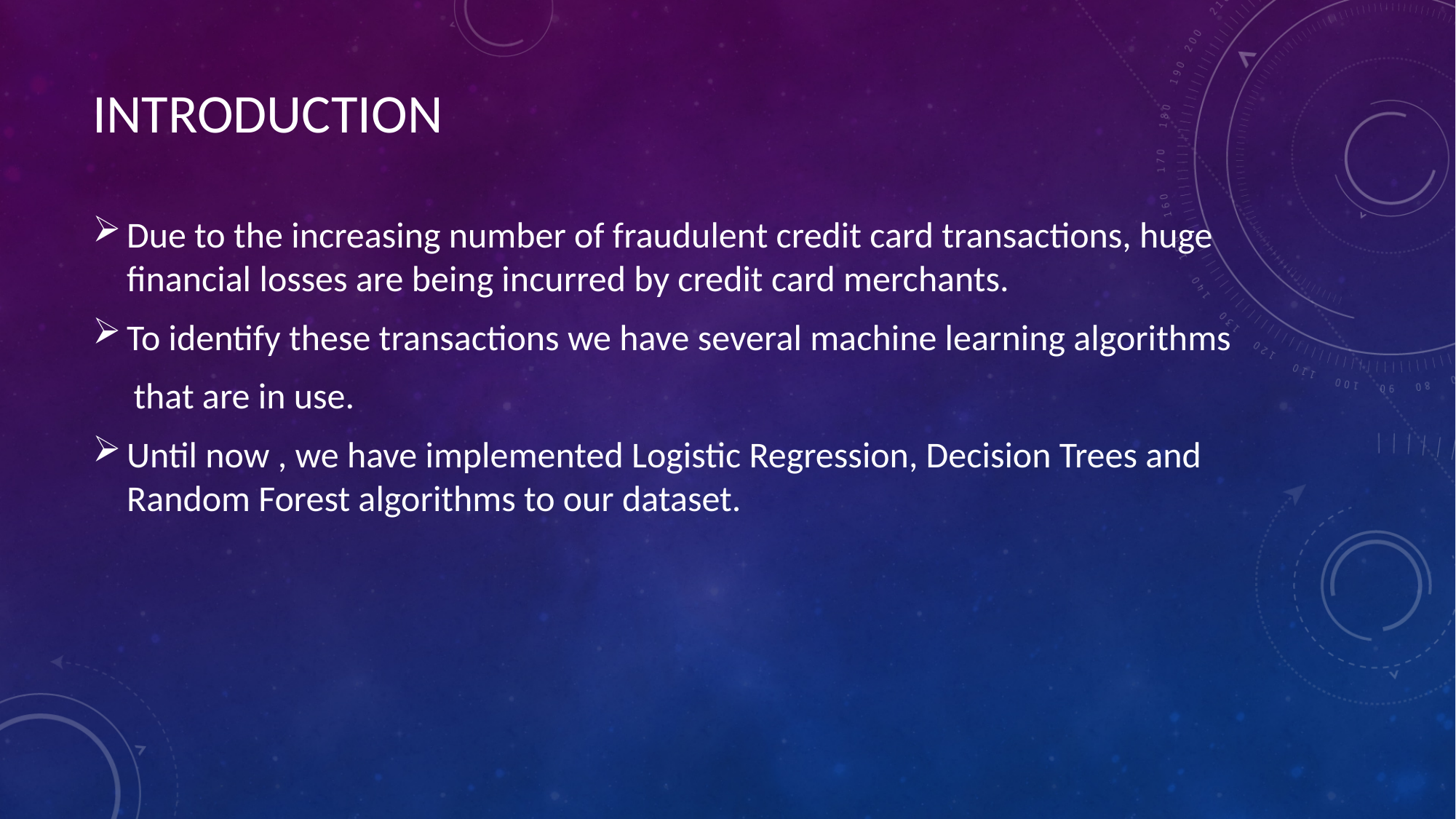

INTRODUCTION
Due to the increasing number of fraudulent credit card transactions, huge  financial losses are being incurred by credit card merchants.
To identify these transactions we have several machine learning algorithms
     that are in use.
Until now , we have implemented Logistic Regression, Decision Trees and Random Forest algorithms to our dataset.